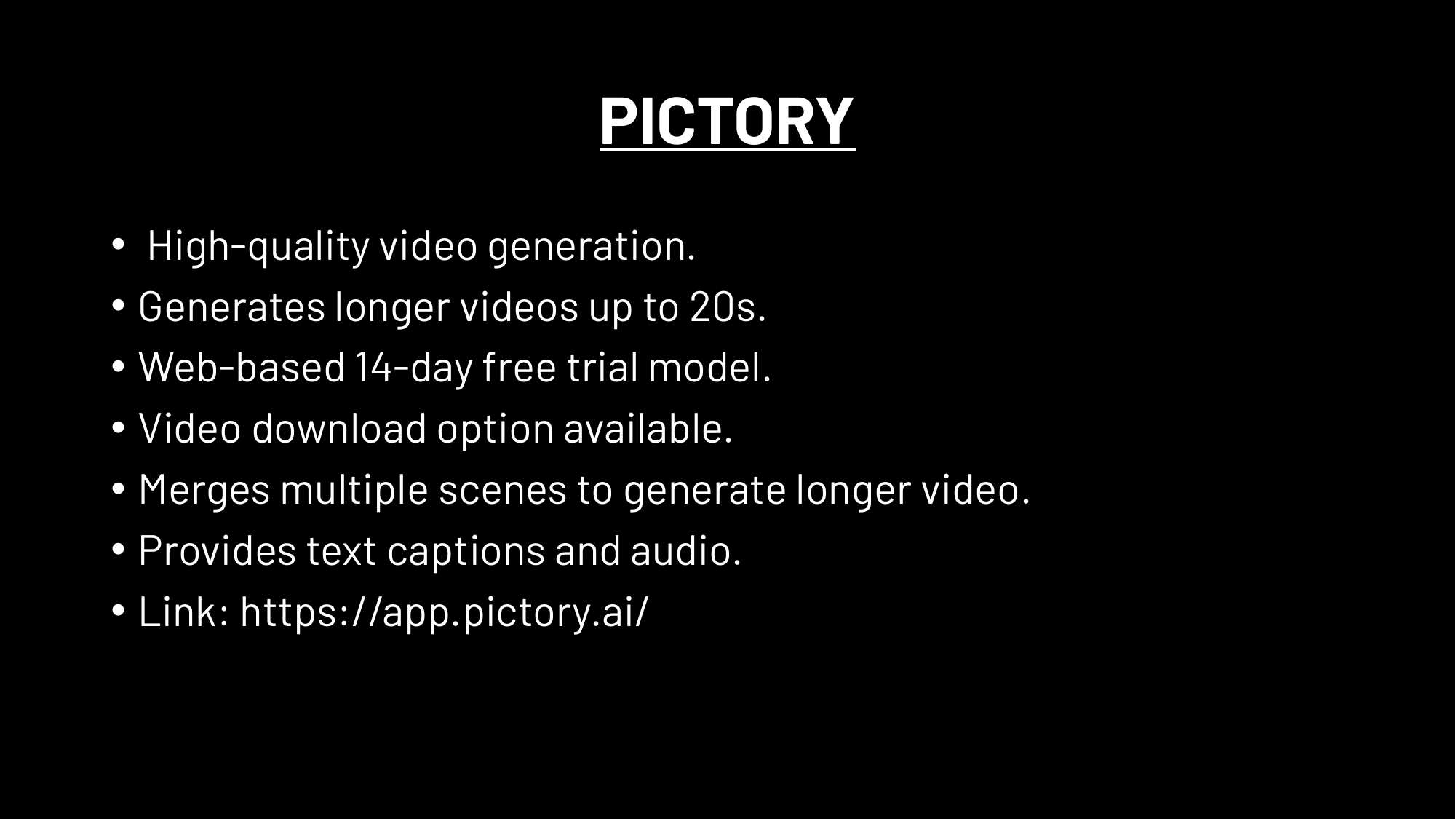

# PICTORY
 High-quality video generation.
Generates longer videos up to 20s.
Web-based 14-day free trial model.
Video download option available.
Merges multiple scenes to generate longer video.
Provides text captions and audio.
Link: https://app.pictory.ai/